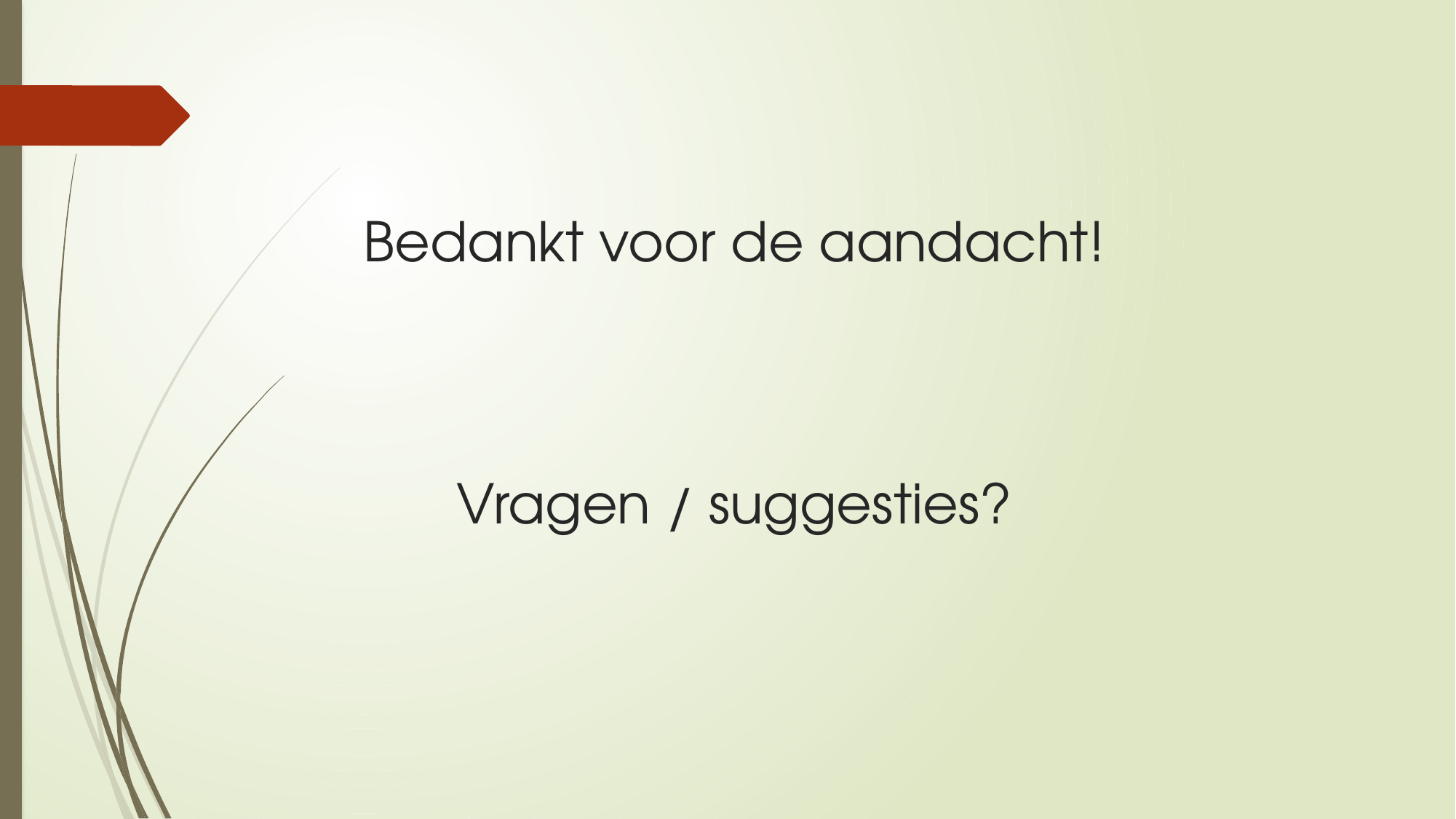

# Bedankt voor de aandacht! Vragen / suggesties?